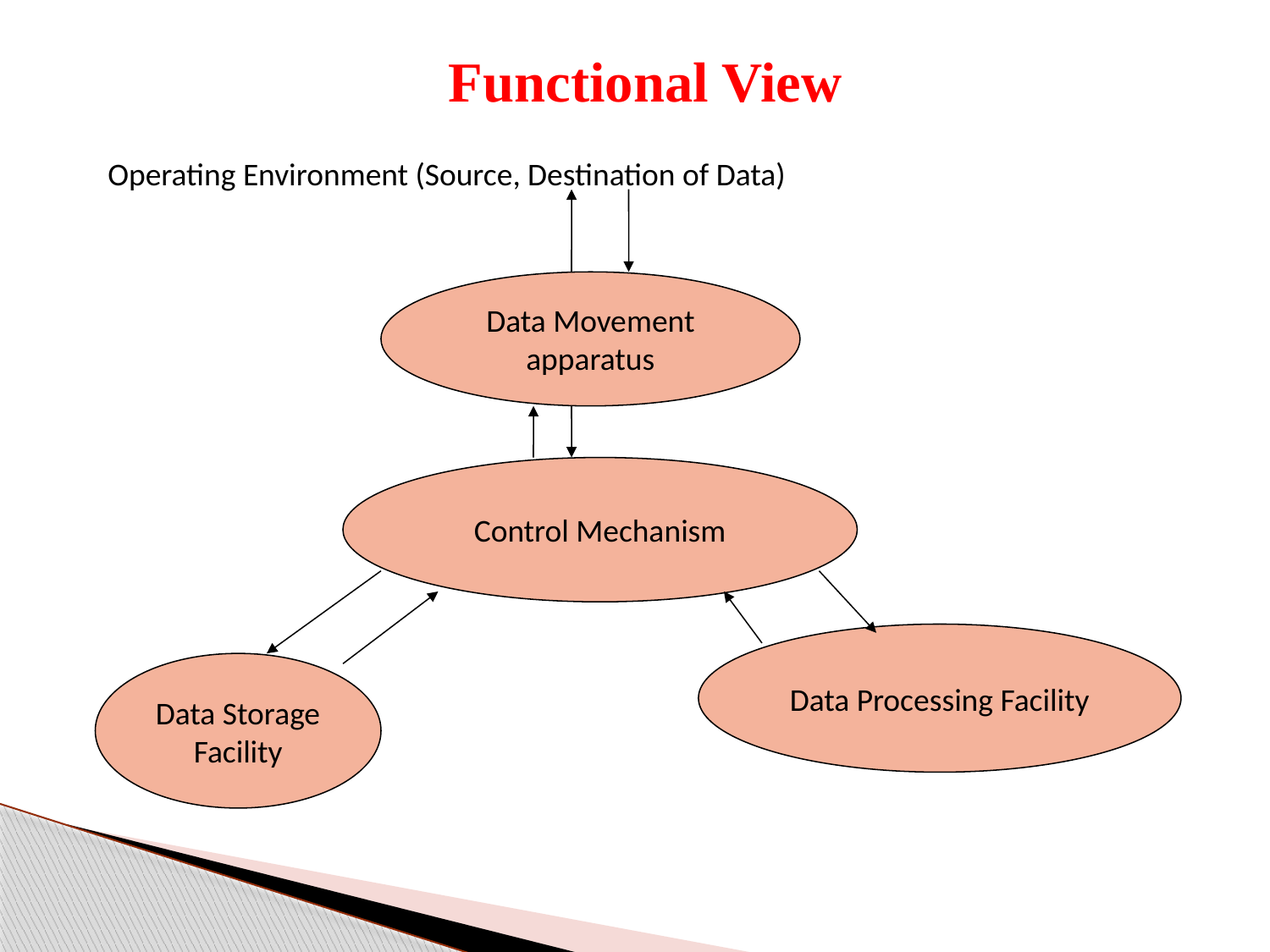

# Functional View
Operating Environment (Source, Destination of Data)

Data Movement
apparatus

Control Mechanism

Data Processing Facility
Data Storage
Facility